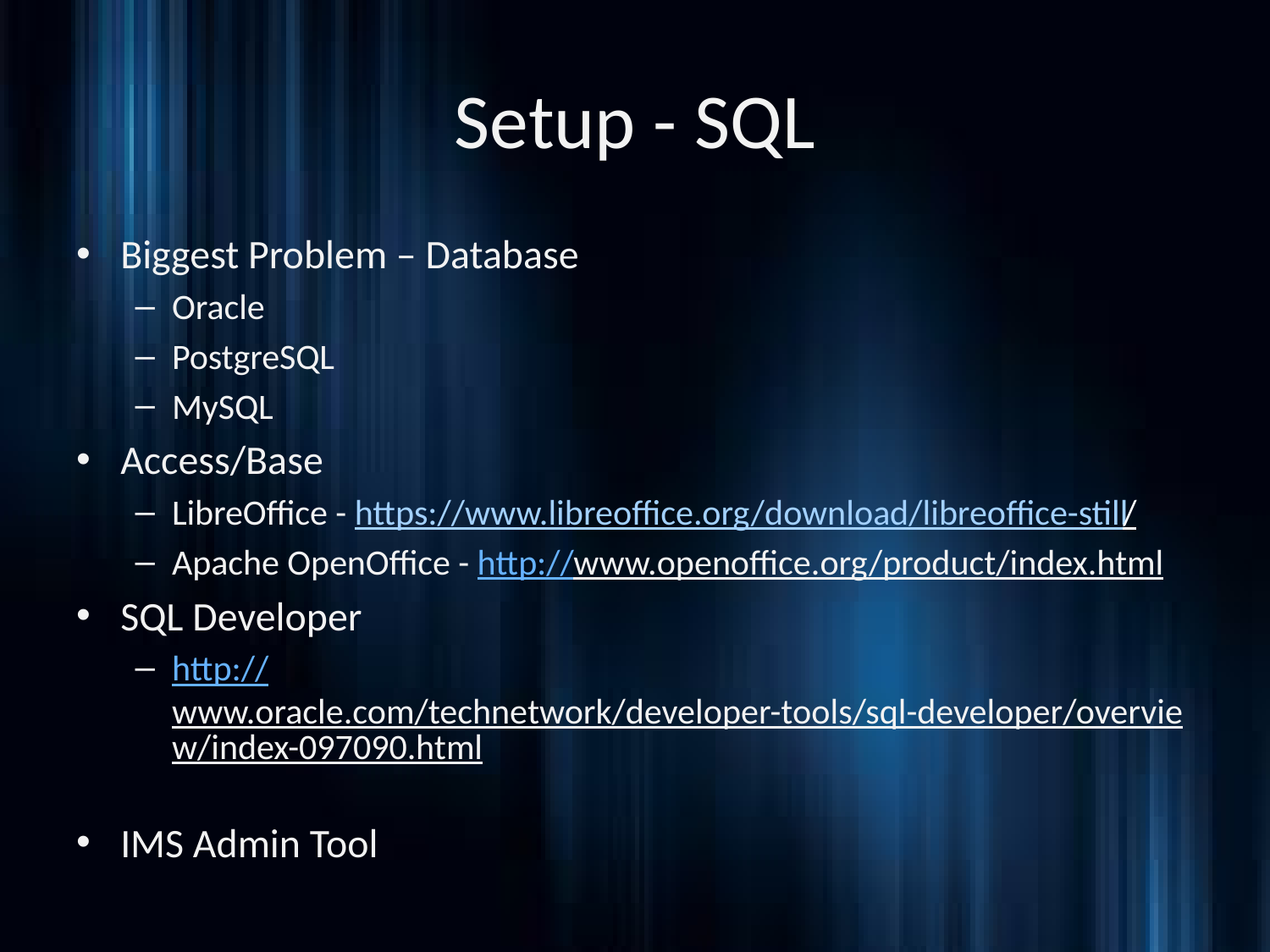

# Setup - SQL
Biggest Problem – Database
Oracle
PostgreSQL
MySQL
Access/Base
LibreOffice - https://www.libreoffice.org/download/libreoffice-still/
Apache OpenOffice - http://www.openoffice.org/product/index.html
SQL Developer
http://www.oracle.com/technetwork/developer-tools/sql-developer/overview/index-097090.html
IMS Admin Tool